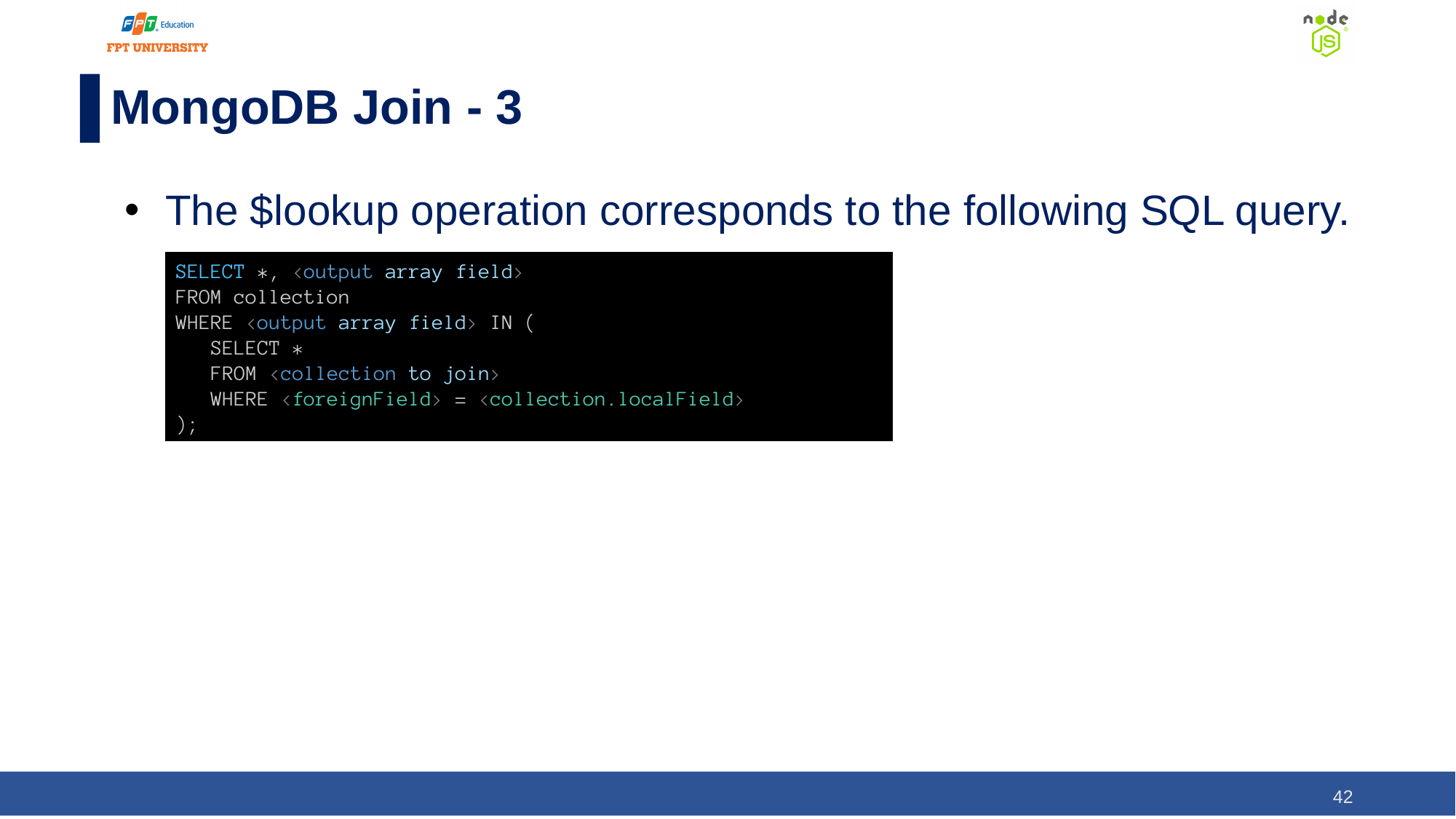

# MongoDB Join - 3
The $lookup operation corresponds to the following SQL query.

SELECT *, <output array field>
FROM collection
WHERE <output array field> IN (
   SELECT *
   FROM <collection to join>
   WHERE <foreignField> = <collection.localField>
);
42